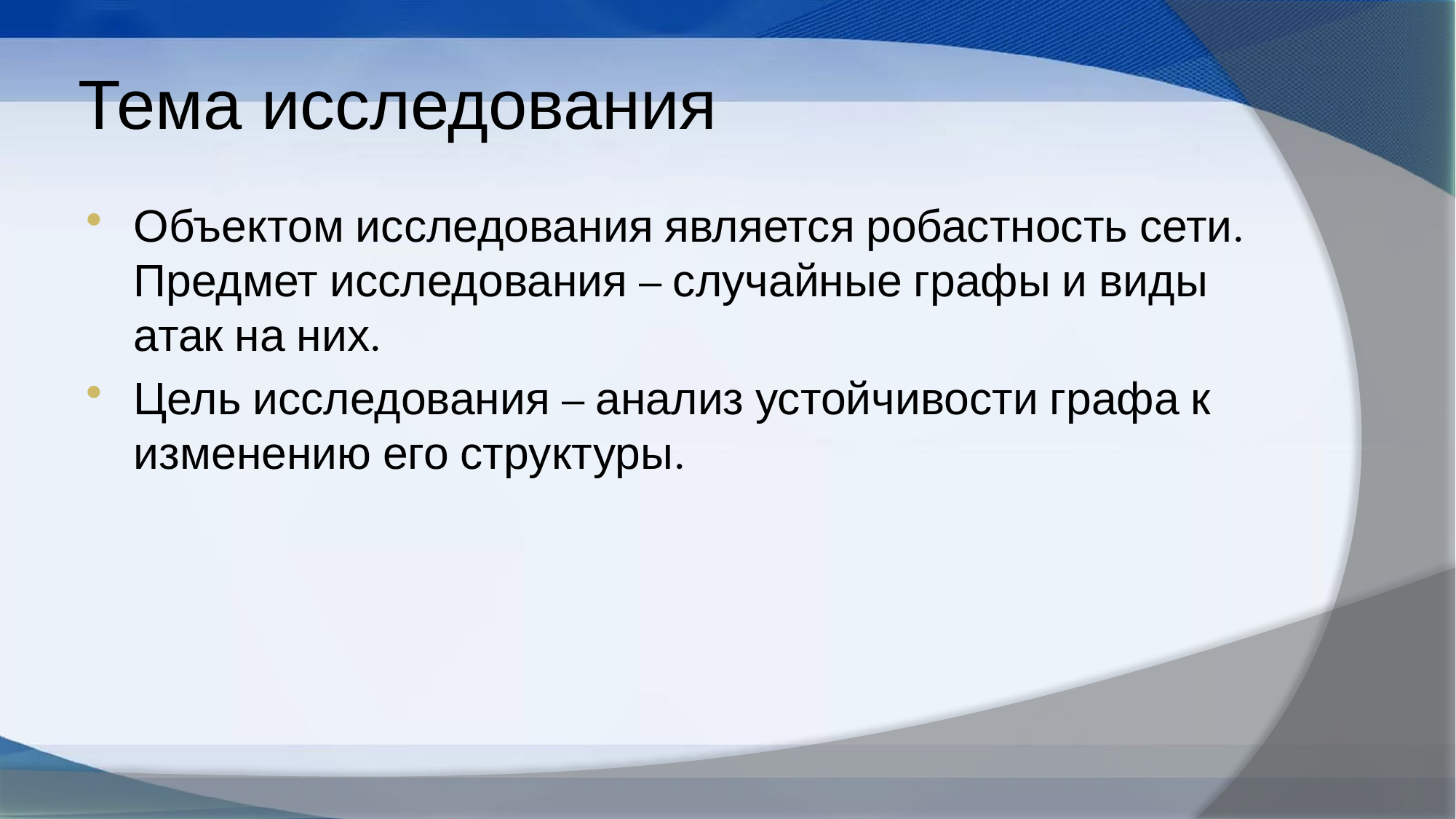

# Тема исследования
Объектом исследования является робастность сети. Предмет исследования – случайные графы и виды атак на них.
Цель исследования – анализ устойчивости графа к изменению его структуры.